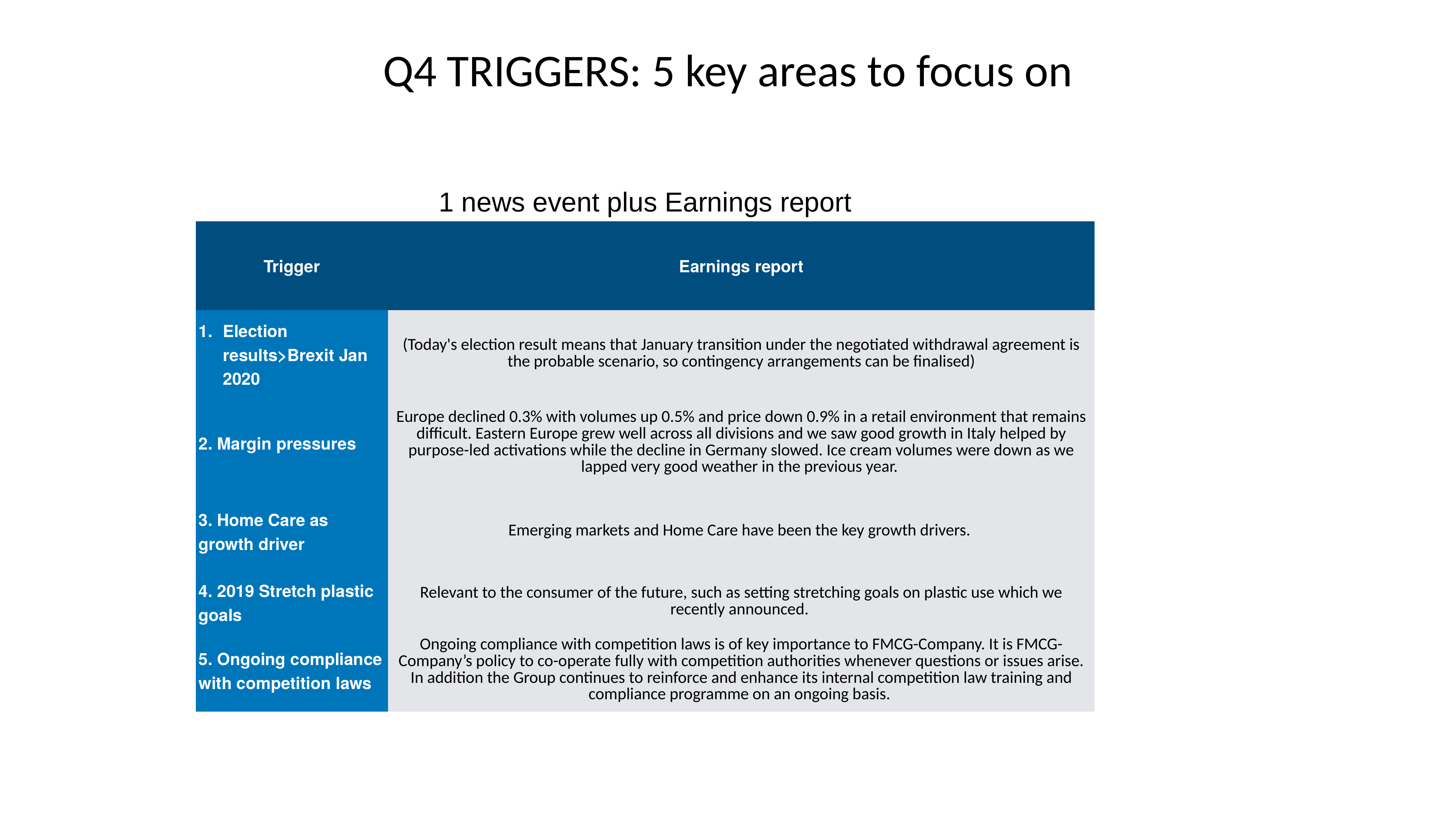

Q4 TRIGGERS: 5 key areas to focus on
| 1 news event plus Earnings report |  |
| --- | --- |
| Trigger | Earnings report |
| Election results>Brexit Jan 2020 | (Today's election result means that January transition under the negotiated withdrawal agreement is the probable scenario, so contingency arrangements can be finalised) |
| 2. Margin pressures | Europe declined 0.3% with volumes up 0.5% and price down 0.9% in a retail environment that remains difficult. Eastern Europe grew well across all divisions and we saw good growth in Italy helped by purpose-led activations while the decline in Germany slowed. Ice cream volumes were down as we lapped very good weather in the previous year. |
| 3. Home Care as growth driver | Emerging markets and Home Care have been the key growth drivers. |
| 4. 2019 Stretch plastic goals | Relevant to the consumer of the future, such as setting stretching goals on plastic use which we recently announced. |
| 5. Ongoing compliance with competition laws | Ongoing compliance with competition laws is of key importance to FMCG-Company. It is FMCG-Company’s policy to co-operate fully with competition authorities whenever questions or issues arise. In addition the Group continues to reinforce and enhance its internal competition law training and compliance programme on an ongoing basis. |